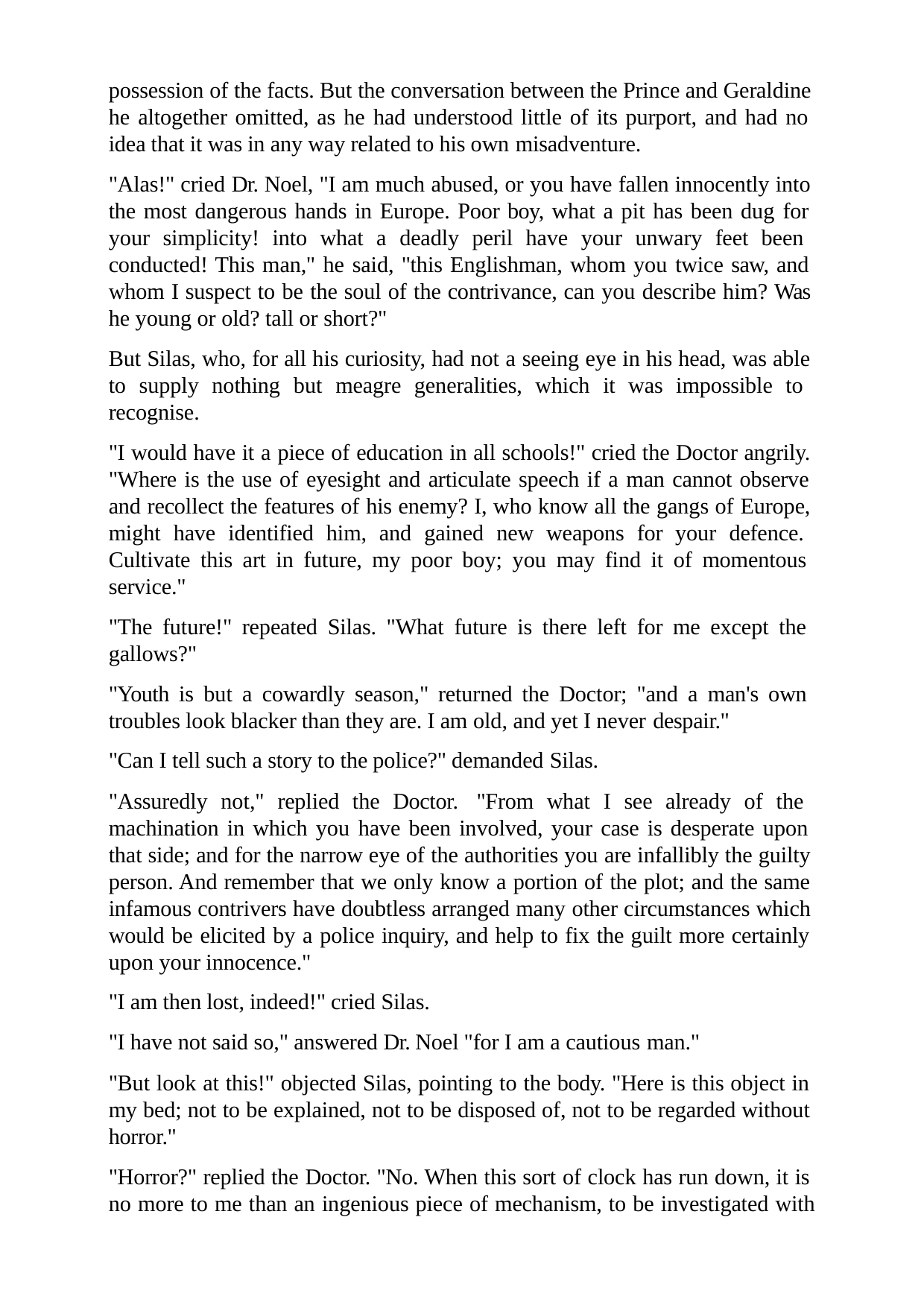

possession of the facts. But the conversation between the Prince and Geraldine  he altogether omitted, as he had understood little of its purport, and had no  idea that it was in any way related to his own misadventure.
"Alas!" cried Dr. Noel, "I am much abused, or you have fallen innocently into  the most dangerous hands in Europe. Poor boy, what a pit has been dug for  your simplicity! into what a deadly peril have your unwary feet been  conducted! This man," he said, "this Englishman, whom you twice saw, and  whom I suspect to be the soul of the contrivance, can you describe him? Was  he young or old? tall or short?"
But Silas, who, for all his curiosity, had not a seeing eye in his head, was able  to supply nothing but meagre generalities, which it was impossible to  recognise.
"I would have it a piece of education in all schools!" cried the Doctor angrily.  "Where is the use of eyesight and articulate speech if a man cannot observe  and recollect the features of his enemy? I, who know all the gangs of Europe,  might have identified him, and gained new weapons for your defence.  Cultivate this art in future, my poor boy; you may find it of momentous  service."
"The future!" repeated Silas. "What future is there left for me except the  gallows?"
"Youth is but a cowardly season," returned the Doctor; "and a man's own  troubles look blacker than they are. I am old, and yet I never despair."
"Can I tell such a story to the police?" demanded Silas.
"Assuredly not," replied the Doctor. "From what I see already of the  machination in which you have been involved, your case is desperate upon  that side; and for the narrow eye of the authorities you are infallibly the guilty  person. And remember that we only know a portion of the plot; and the same  infamous contrivers have doubtless arranged many other circumstances which  would be elicited by a police inquiry, and help to fix the guilt more certainly  upon your innocence."
"I am then lost, indeed!" cried Silas.
"I have not said so," answered Dr. Noel "for I am a cautious man."
"But look at this!" objected Silas, pointing to the body. "Here is this object in  my bed; not to be explained, not to be disposed of, not to be regarded without  horror."
"Horror?" replied the Doctor. "No. When this sort of clock has run down, it is  no more to me than an ingenious piece of mechanism, to be investigated with